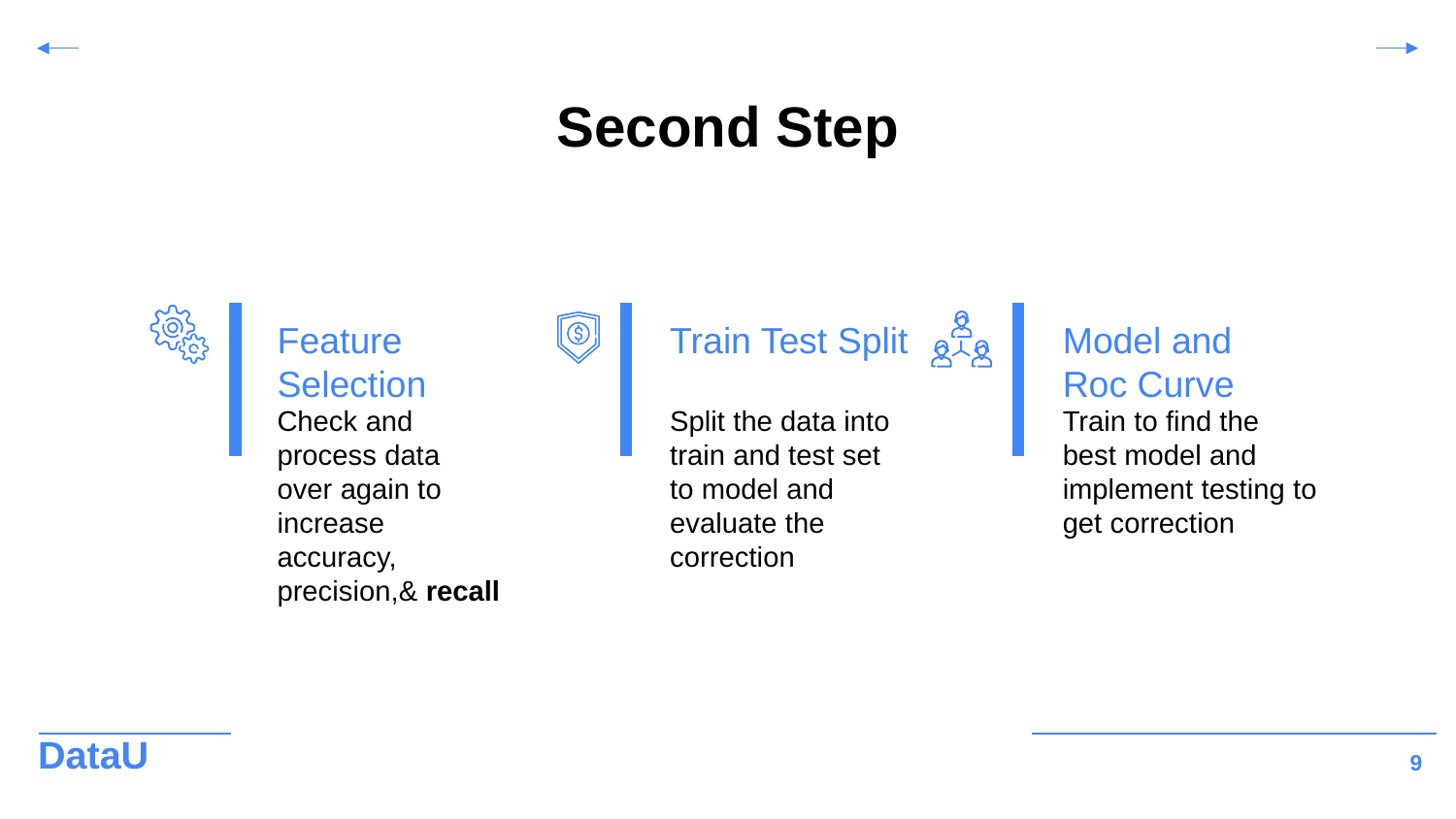

Second Step
Feature Selection
Model and Roc Curve
Train Test Split

Check and process data over again to increase accuracy, precision,& recall
Split the data into train and test set to model and evaluate the correction
Train to find the best model and implement testing to get correction
DataU